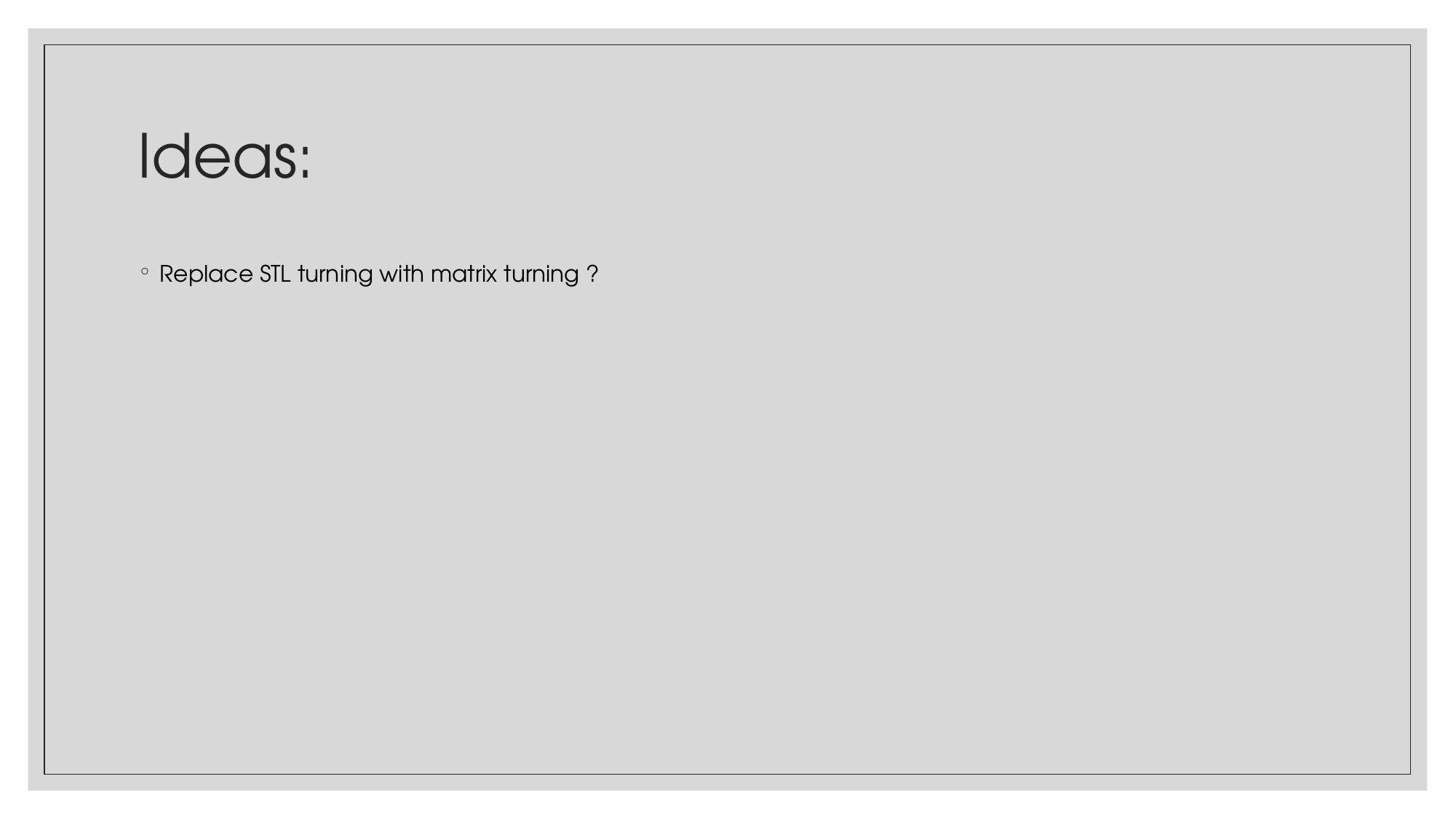

# Ideas:
Replace STL turning with matrix turning ?